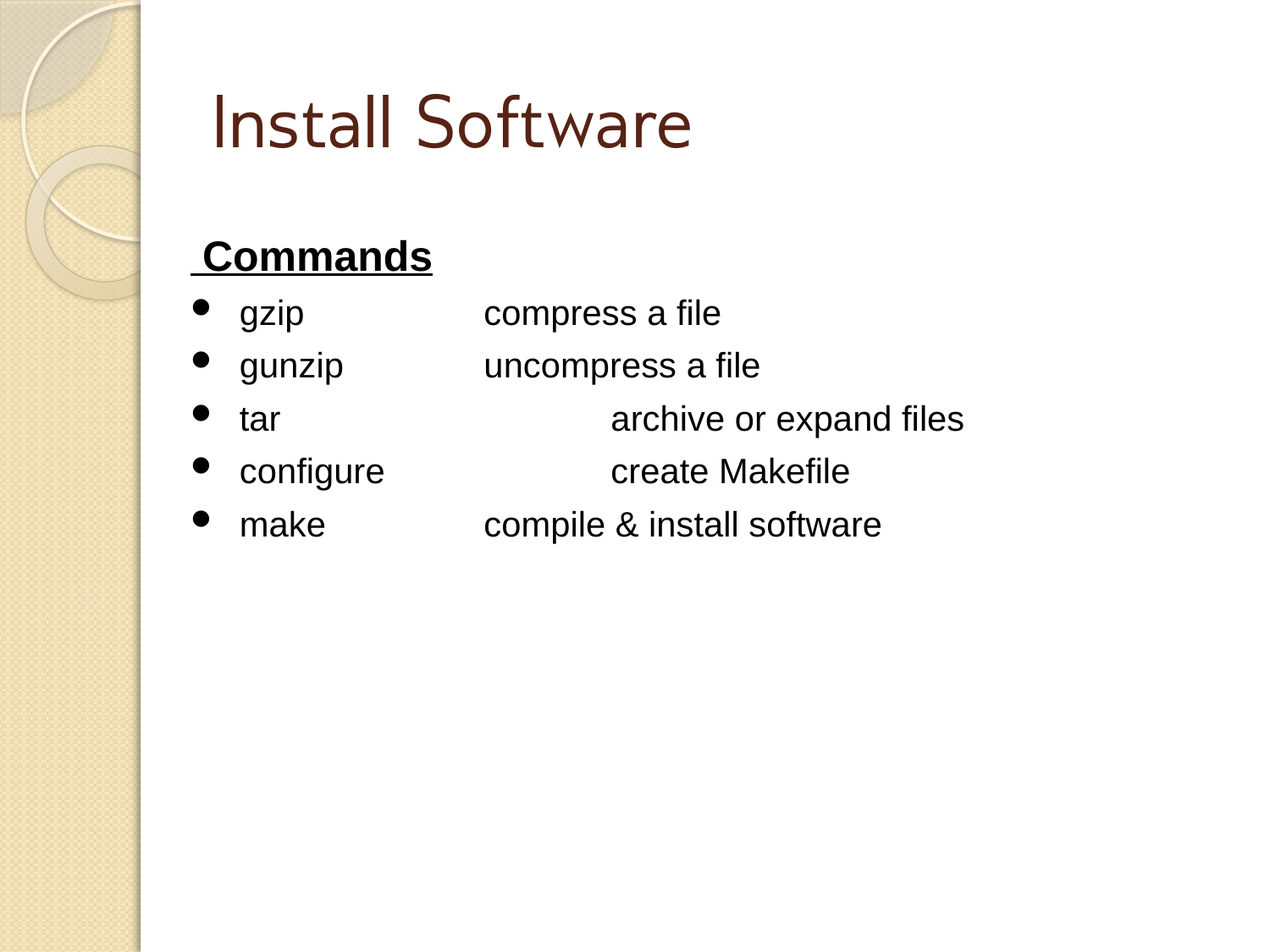

# Install Software
 Commands
 gzip		compress a file
 gunzip		uncompress a file
 tar			archive or expand files
 configure		create Makefile
 make		compile & install software